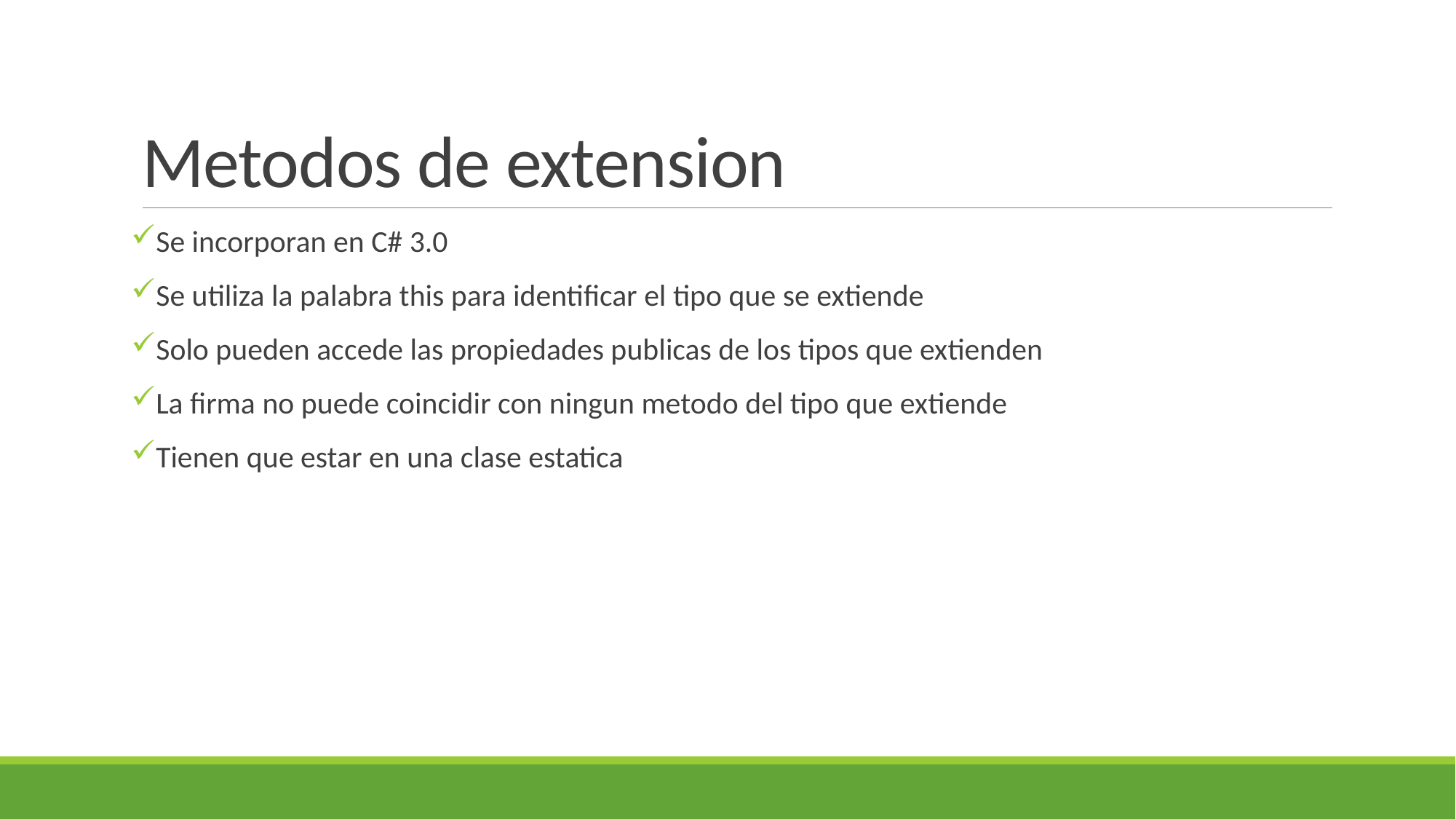

# Metodos de extension
Se incorporan en C# 3.0
Se utiliza la palabra this para identificar el tipo que se extiende
Solo pueden accede las propiedades publicas de los tipos que extienden
La firma no puede coincidir con ningun metodo del tipo que extiende
Tienen que estar en una clase estatica